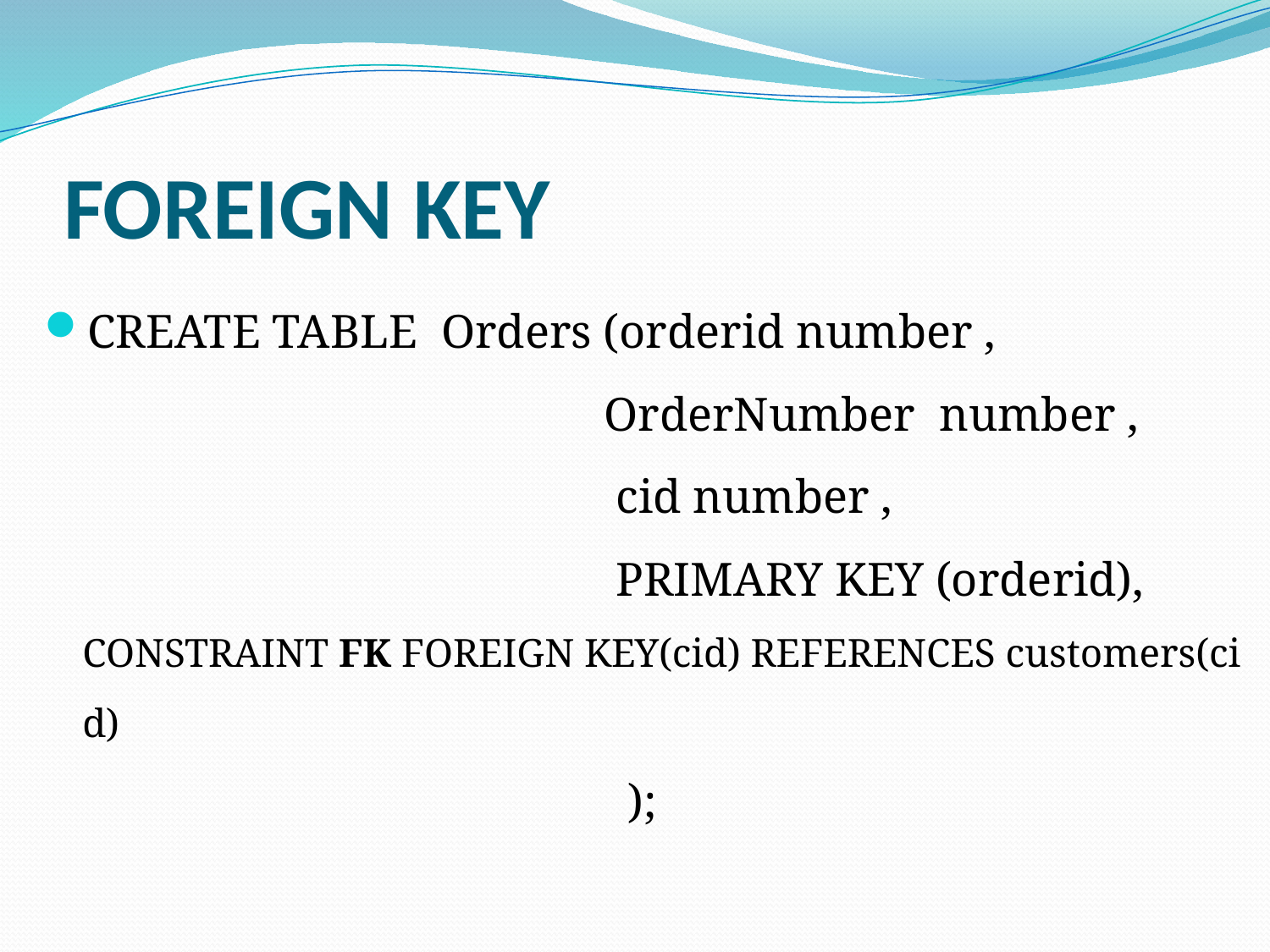

# FOREIGN KEY
CREATE TABLE  Orders (orderid number ,
                                            OrderNumber  number ,
                                             cid number ,
                                             PRIMARY KEY (orderid),
CONSTRAINT FK FOREIGN KEY(cid) REFERENCES customers(cid)
                                              );